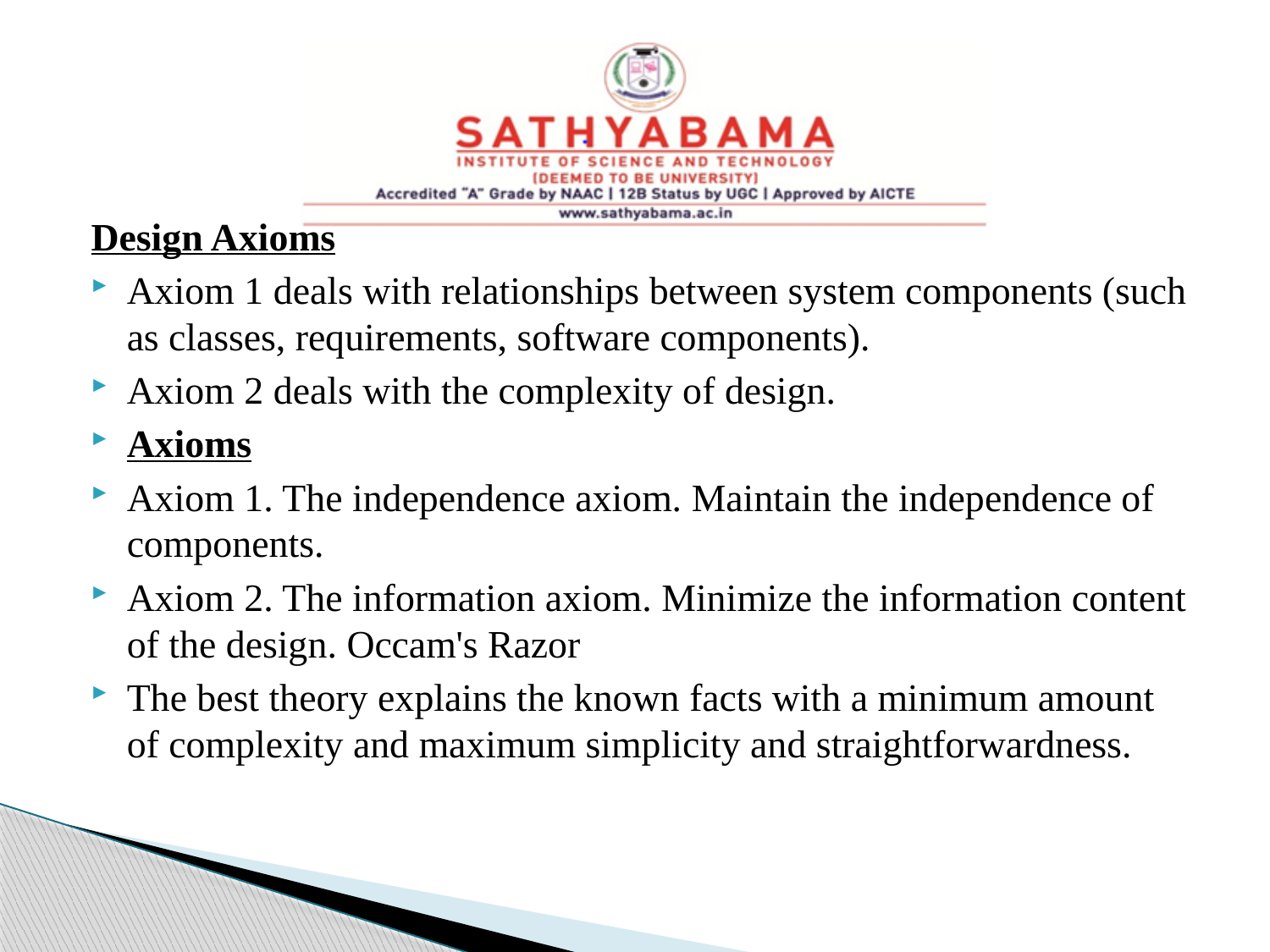

#
Design Axioms
Axiom 1 deals with relationships between system components (such as classes, requirements, software components).
Axiom 2 deals with the complexity of design.
Axioms
Axiom 1. The independence axiom. Maintain the independence of components.
Axiom 2. The information axiom. Minimize the information content of the design. Occam's Razor
The best theory explains the known facts with a minimum amount of complexity and maximum simplicity and straightforwardness.